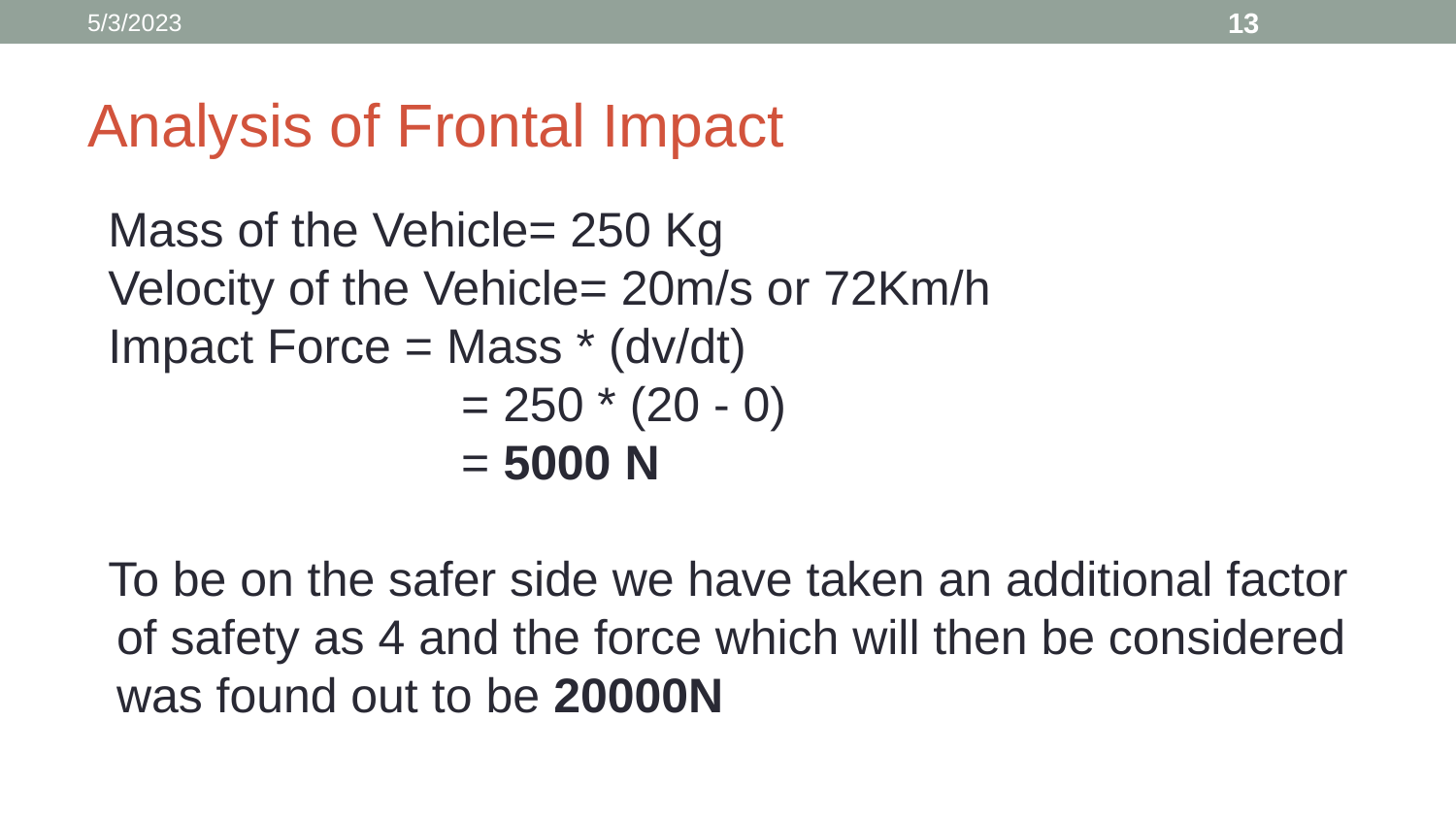

5/3/2023
13
# Analysis of Frontal Impact
Mass of the Vehicle= 250 Kg
Velocity of the Vehicle= 20m/s or 72Km/h
Impact Force = Mass * (dv/dt)
                          = 250 * (20 - 0)
                          = 5000 N

To be on the safer side we have taken an additional factor of safety as 4 and the force which will then be considered was found out to be 20000N